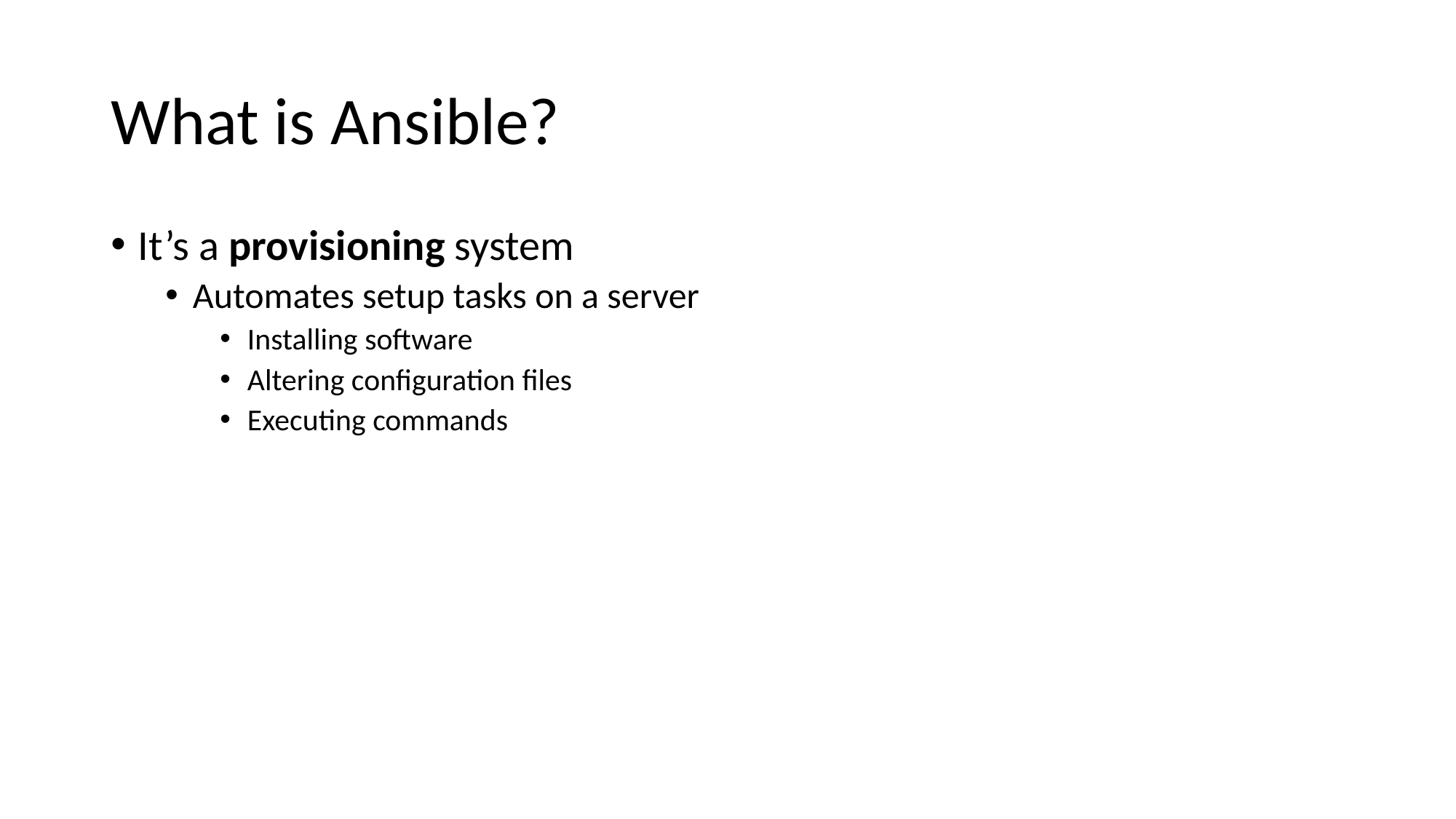

# What is Ansible?
It’s a provisioning system
Automates setup tasks on a server
Installing software
Altering configuration files
Executing commands